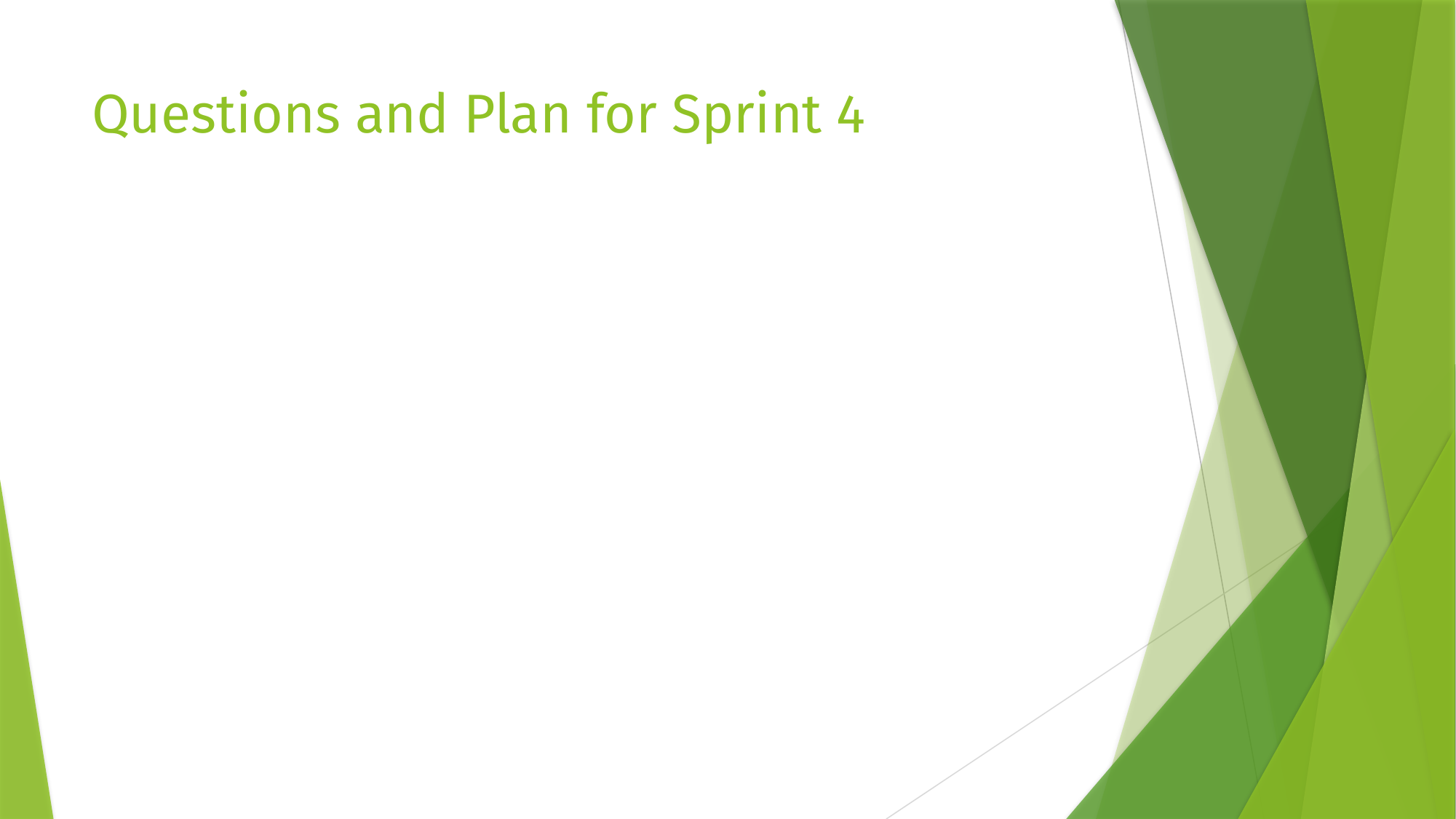

# Questions and Plan for Sprint 4